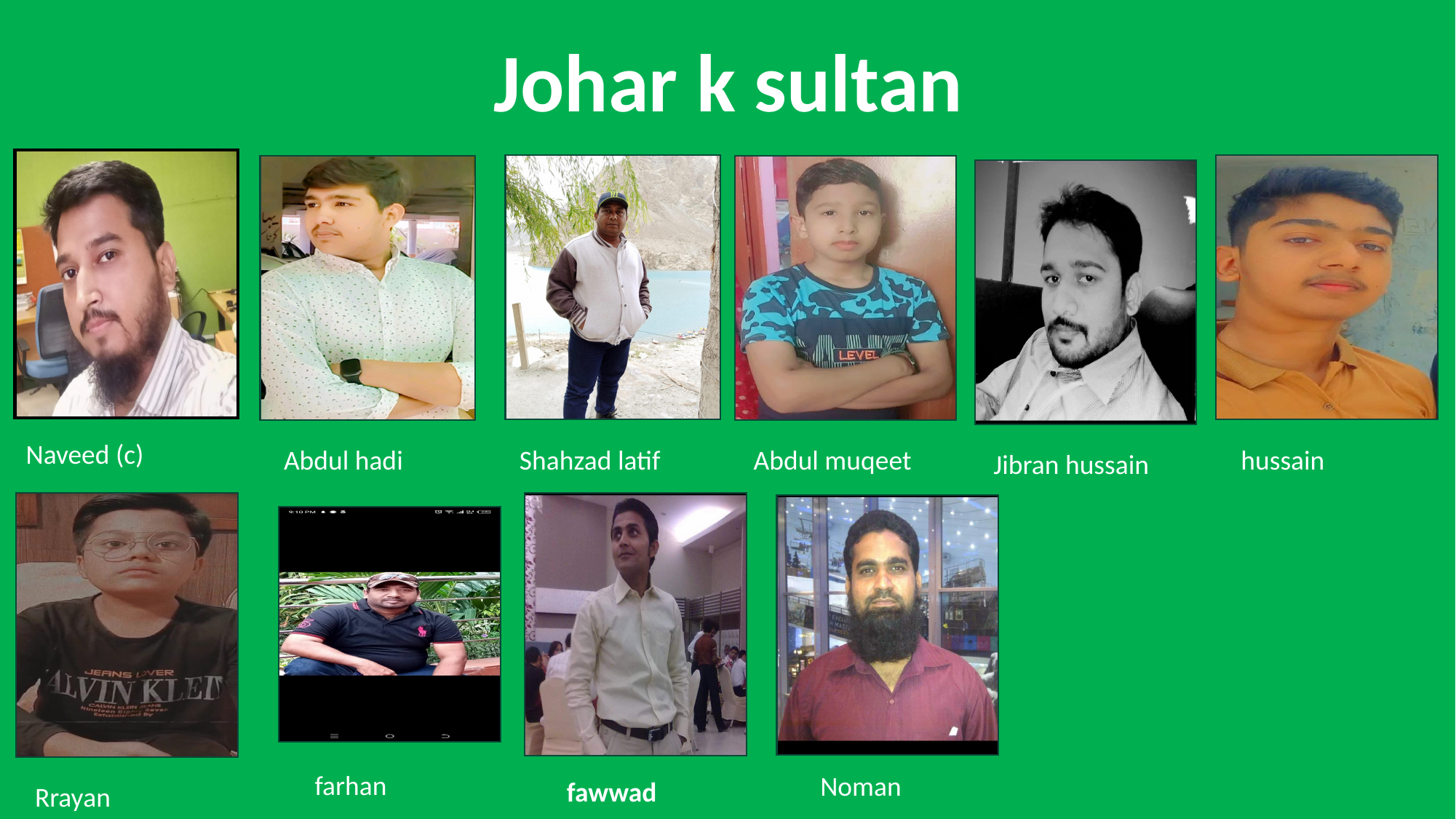

Johar k sultan

Naveed (c)

Shahzad latif

 hussain

Abdul hadi

Abdul muqeet

Jibran hussain

Rrayan

fawwad

Noman

farhan